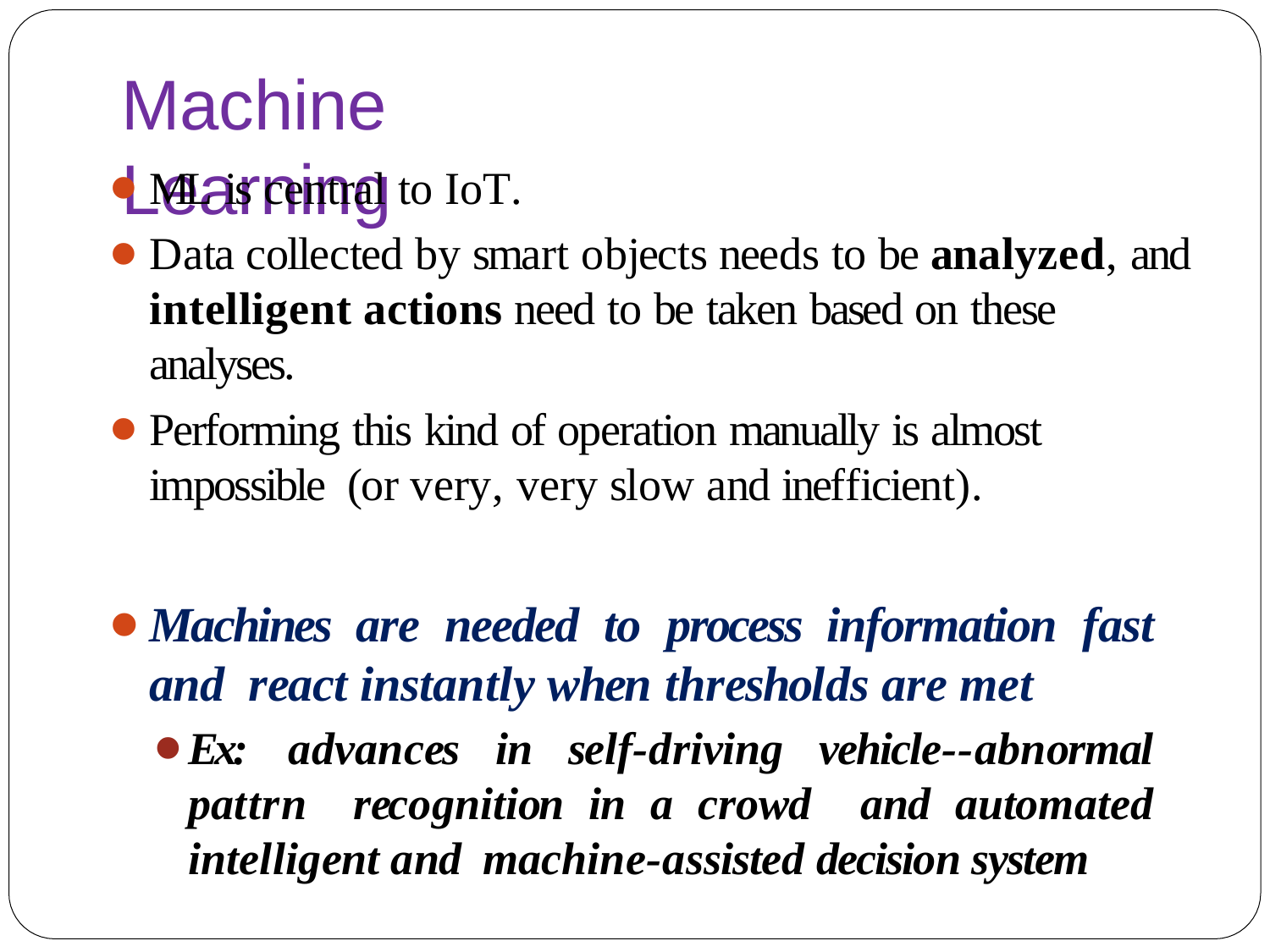

# Machine Learning
ML is central to IoT.
Data collected by smart objects needs to be analyzed, and
intelligent actions need to be taken based on these analyses.
Performing this kind of operation manually is almost impossible  (or very, very slow and inefficient).

Machines are needed to process information fast and  react instantly when thresholds are met
Ex: advances in self-driving vehicle--abnormal pattrn  recognition in a crowd  and automated intelligent and  machine-assisted decision system